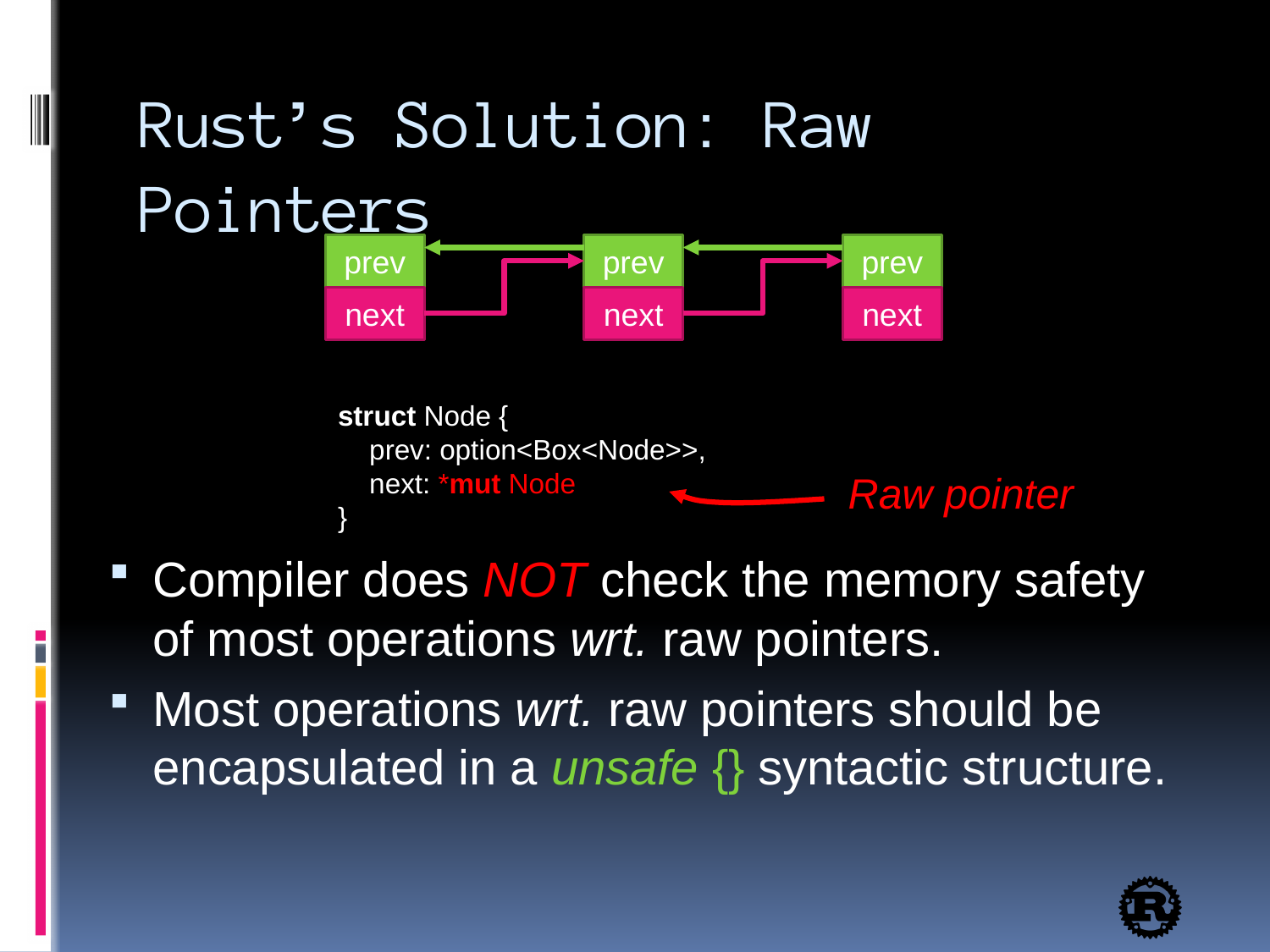

# Rust’s Solution: Raw Pointers
prev
prev
prev
next
next
next
struct Node {
    prev: option<Box<Node>>,
    next: *mut Node
}
Raw pointer

Compiler does NOT check the memory safety of most operations wrt. raw pointers.
Most operations wrt. raw pointers should be encapsulated in a unsafe {} syntactic structure.